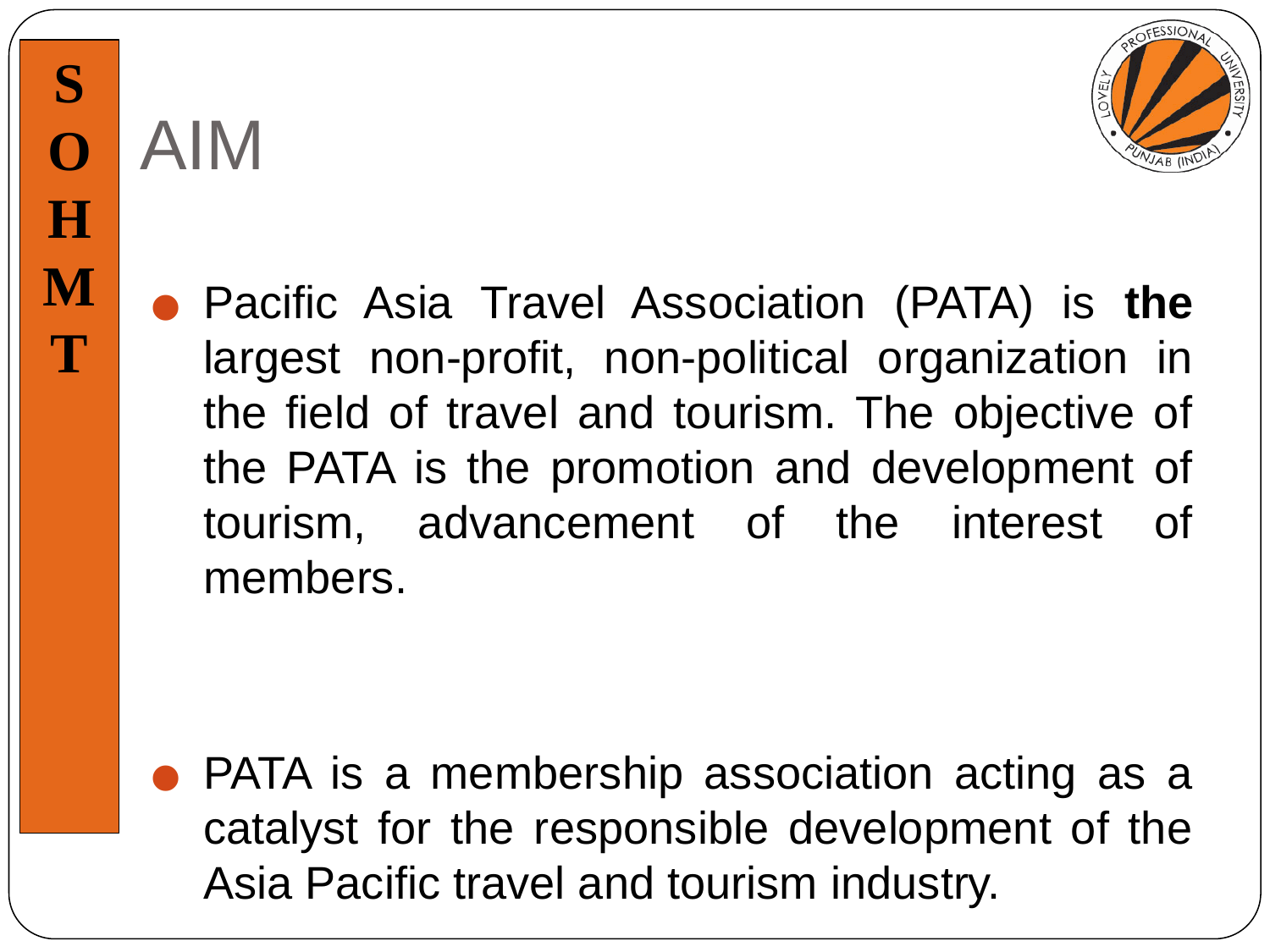

# AIM

Pacific Asia Travel Association (PATA) is the largest non-profit, non-political organization in the field of travel and tourism. The objective of the PATA is the promotion and development of tourism, advancement of the interest of members.

PATA is a membership association acting as a catalyst for the responsible development of the Asia Pacific travel and tourism industry.